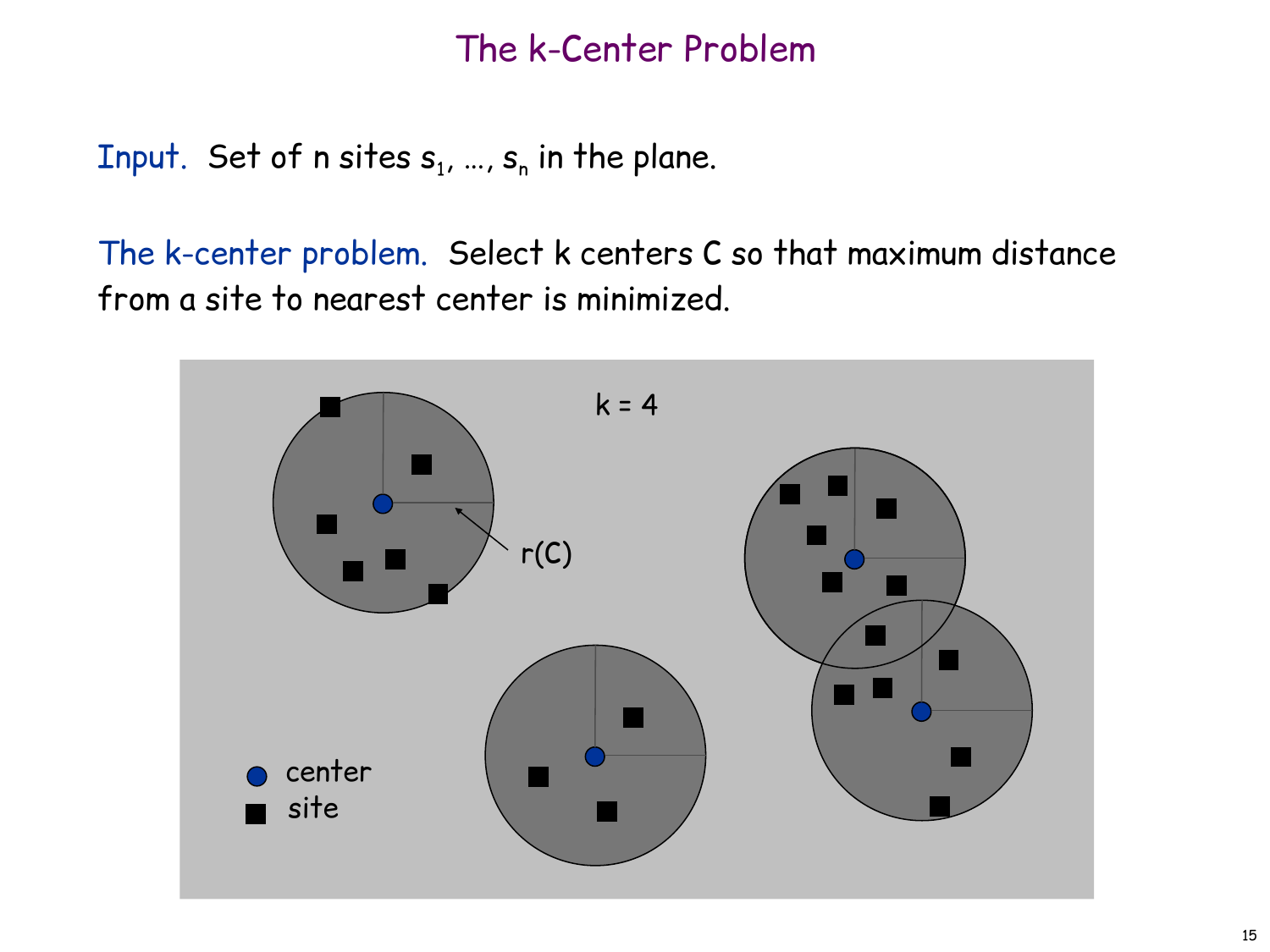

# The k-Center Problem
Input.  Set of n sites s1, …, sn in the plane.

The k-center problem.  Select k centers C so that maximum distance from a site to nearest center is minimized.

k = 4

r(C)

center

site

15